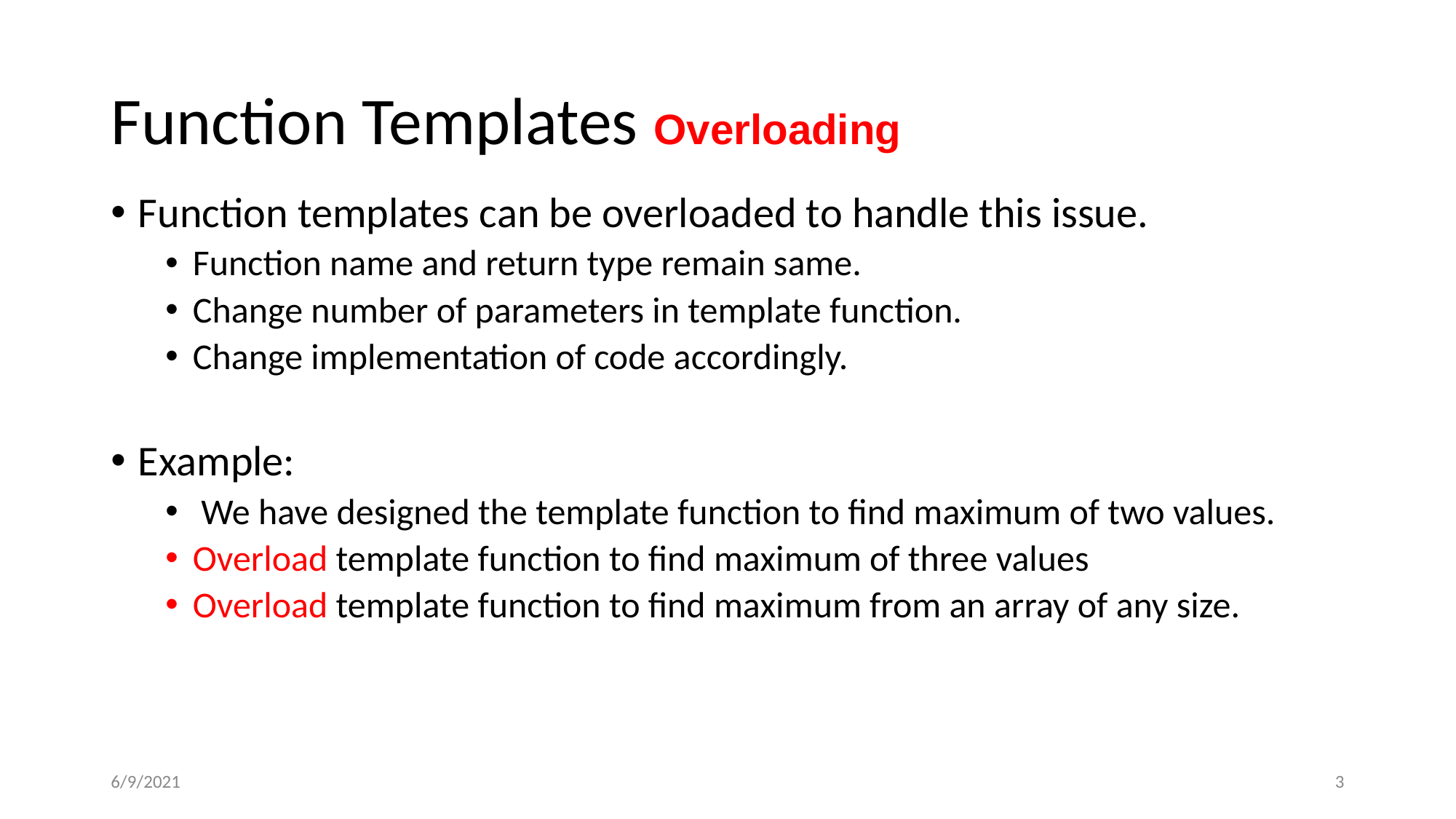

# Function Templates Overloading
Function templates can be overloaded to handle this issue.
Function name and return type remain same.
Change number of parameters in template function.
Change implementation of code accordingly.

Example:
 We have designed the template function to find maximum of two values.
Overload template function to find maximum of three values
Overload template function to find maximum from an array of any size.

6/9/2021
3